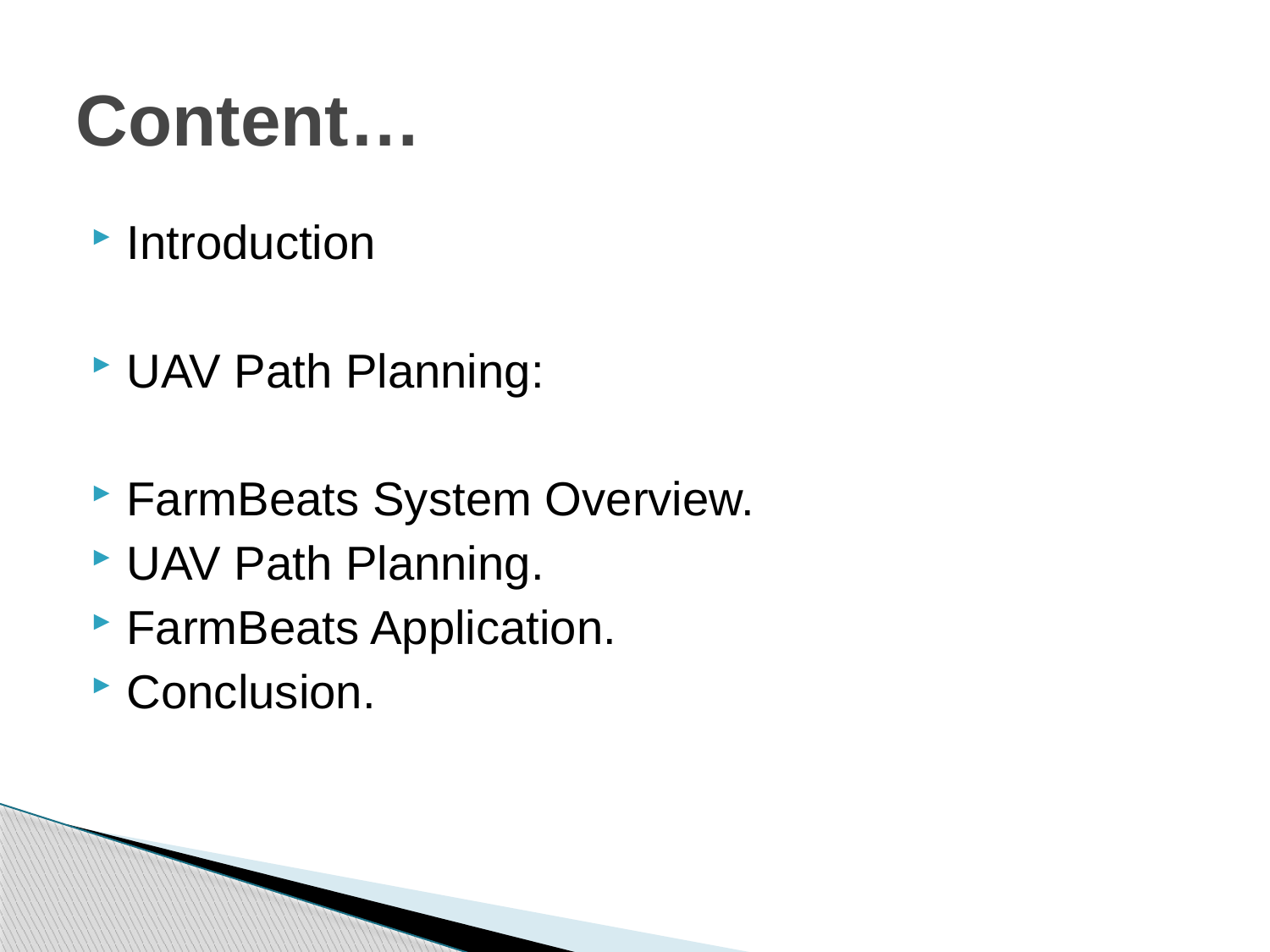

# Content…
Introduction

UAV Path Planning:

FarmBeats System Overview.
UAV Path Planning.
FarmBeats Application.
Conclusion.